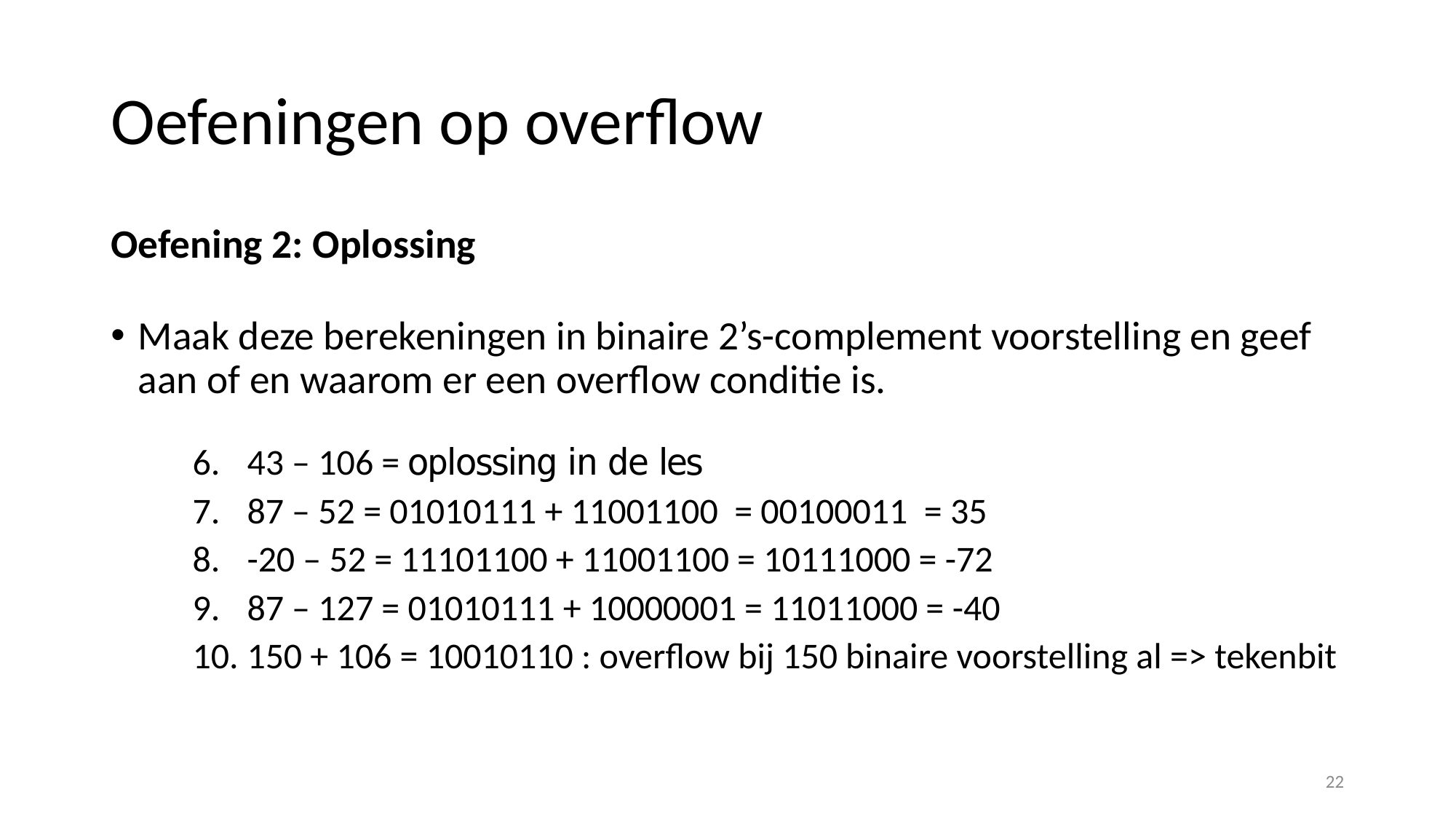

# Oefeningen op overflow
Oefening 2: Oplossing

Maak deze berekeningen in binaire 2’s-complement voorstelling en geef aan of en waarom er een overflow conditie is.

43 – 106 = oplossing in de les
87 – 52 = 01010111 + 11001100  = 00100011  = 35
-20 – 52 = 11101100 + 11001100 = 10111000 = -72
87 – 127 = 01010111 + 10000001 = 11011000 = -40
150 + 106 = 10010110 : overflow bij 150 binaire voorstelling al => tekenbit
22